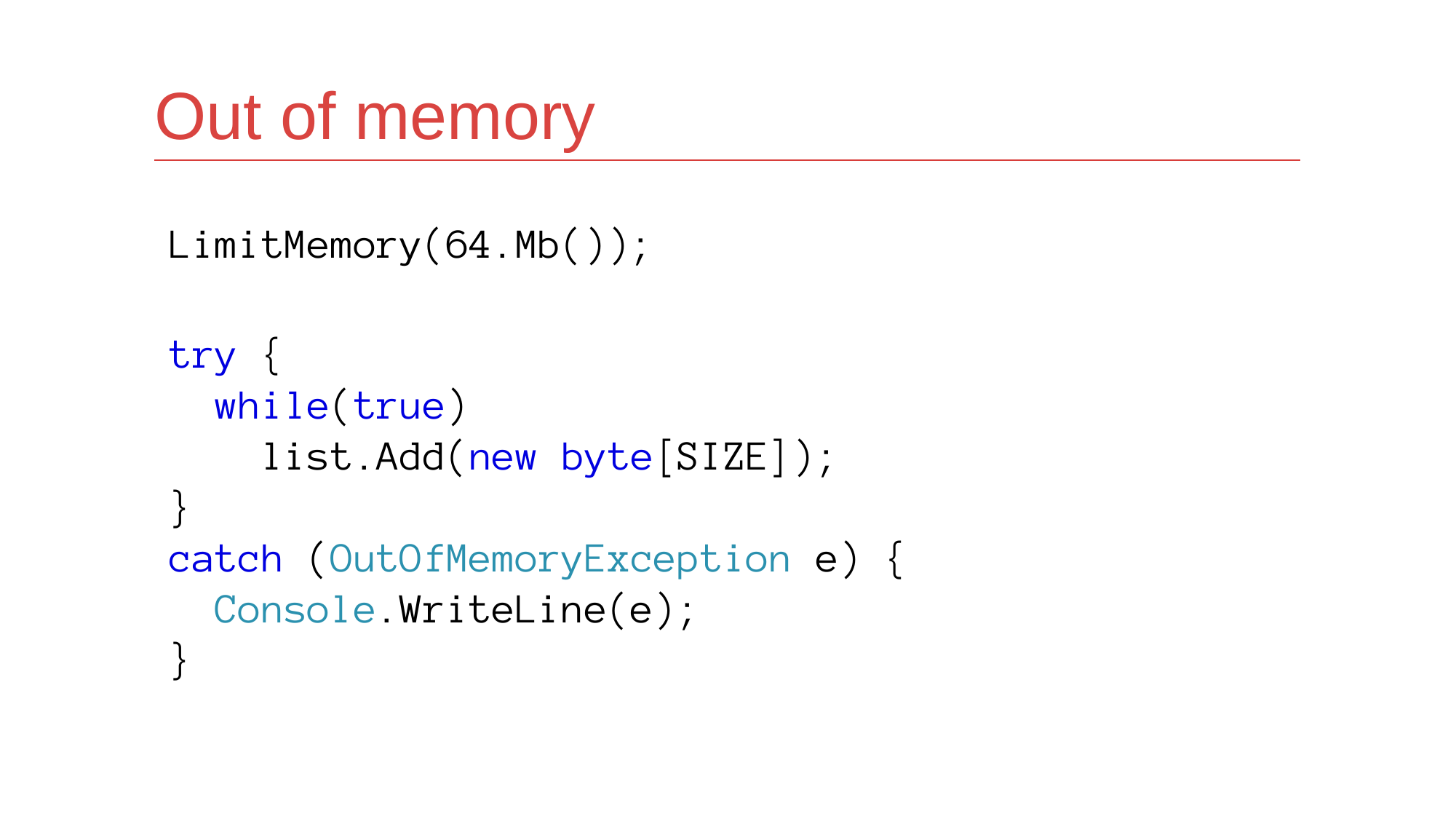

# Out of memory

LimitMemory(64.Mb());
try {
  while(true)
    list.Add(new byte[SIZE]);
}
catch (OutOfMemoryException e) {
  Console.WriteLine(e);
}